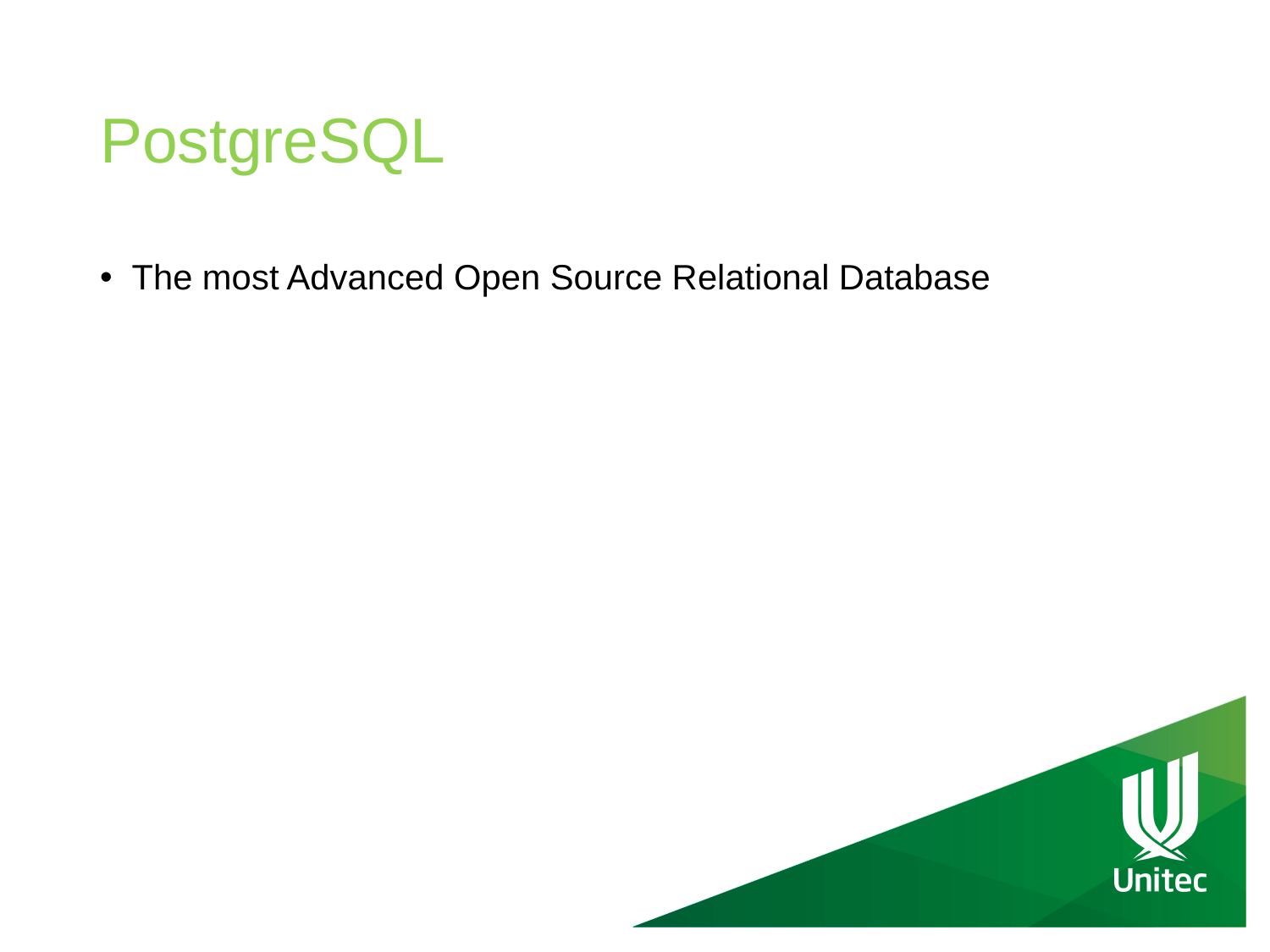

# PostgreSQL
The most Advanced Open Source Relational Database